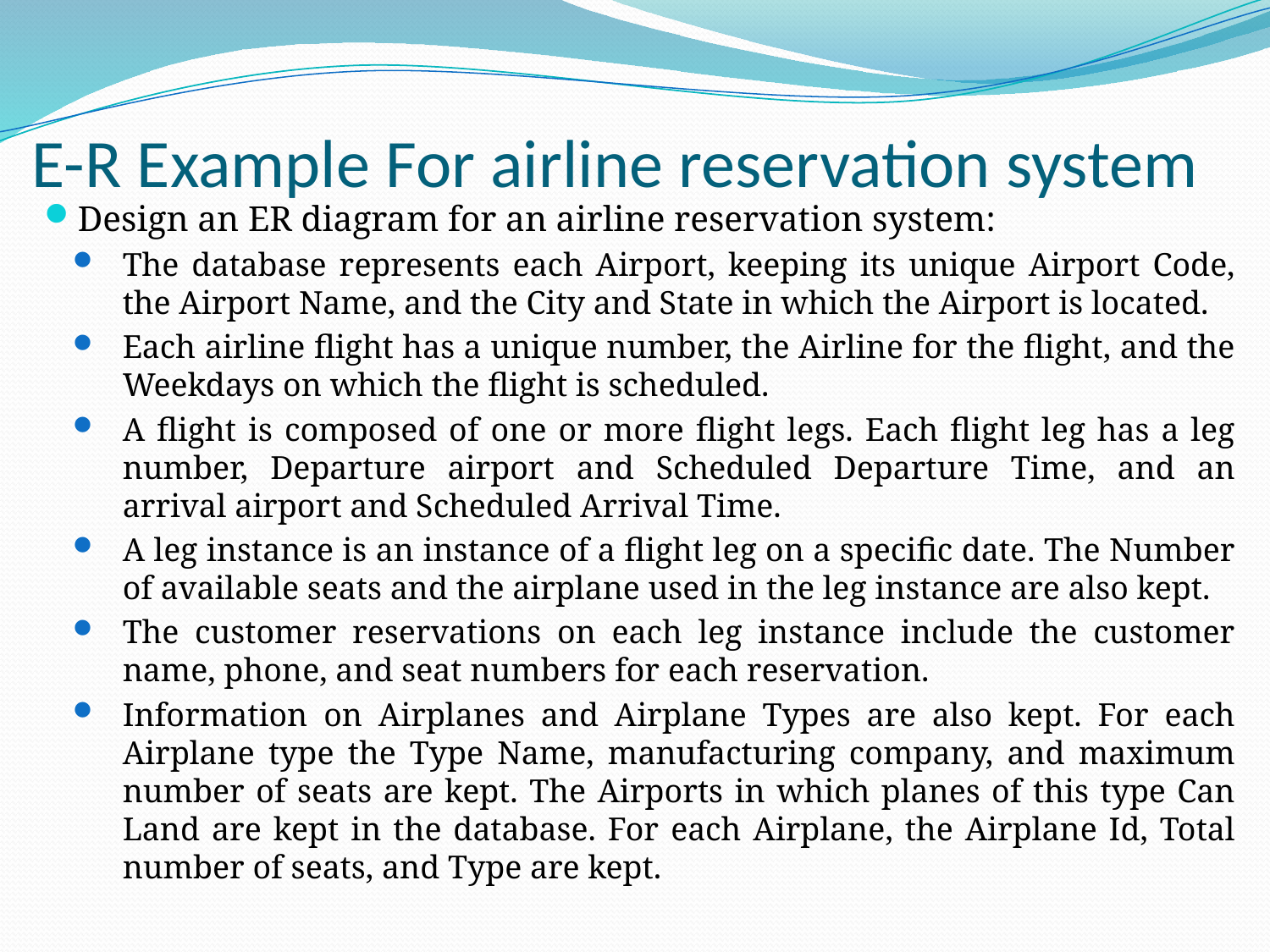

# E-R Example For airline reservation system
Design an ER diagram for an airline reservation system:
The database represents each Airport, keeping its unique Airport Code, the Airport Name, and the City and State in which the Airport is located.
Each airline flight has a unique number, the Airline for the flight, and the Weekdays on which the flight is scheduled.
A flight is composed of one or more flight legs. Each flight leg has a leg number, Departure airport and Scheduled Departure Time, and an arrival airport and Scheduled Arrival Time.
A leg instance is an instance of a flight leg on a specific date. The Number of available seats and the airplane used in the leg instance are also kept.
The customer reservations on each leg instance include the customer name, phone, and seat numbers for each reservation.
Information on Airplanes and Airplane Types are also kept. For each Airplane type the Type Name, manufacturing company, and maximum number of seats are kept. The Airports in which planes of this type Can Land are kept in the database. For each Airplane, the Airplane Id, Total number of seats, and Type are kept.